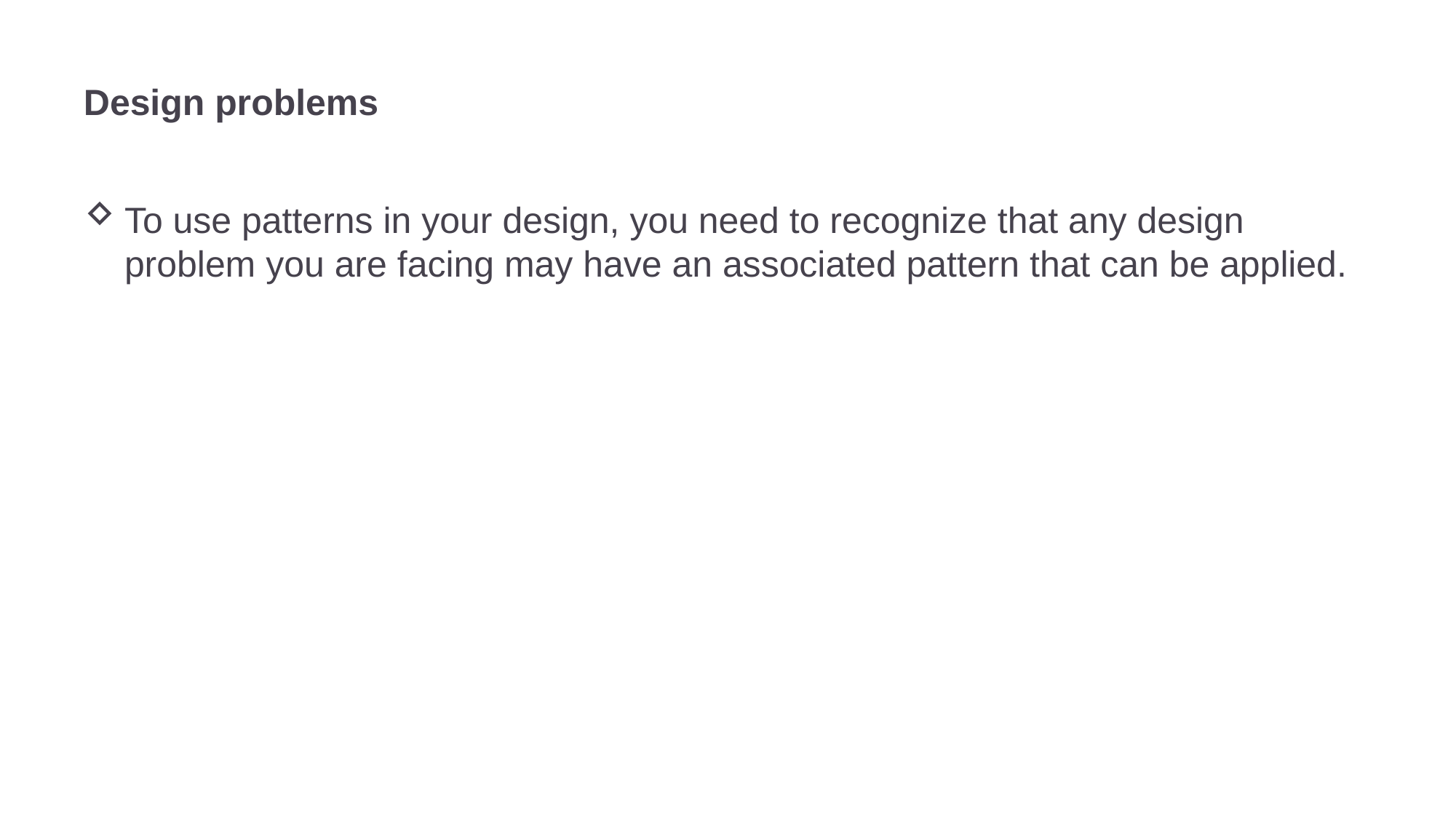

# Design problems
To use patterns in your design, you need to recognize that any design problem you are facing may have an associated pattern that can be applied.
39